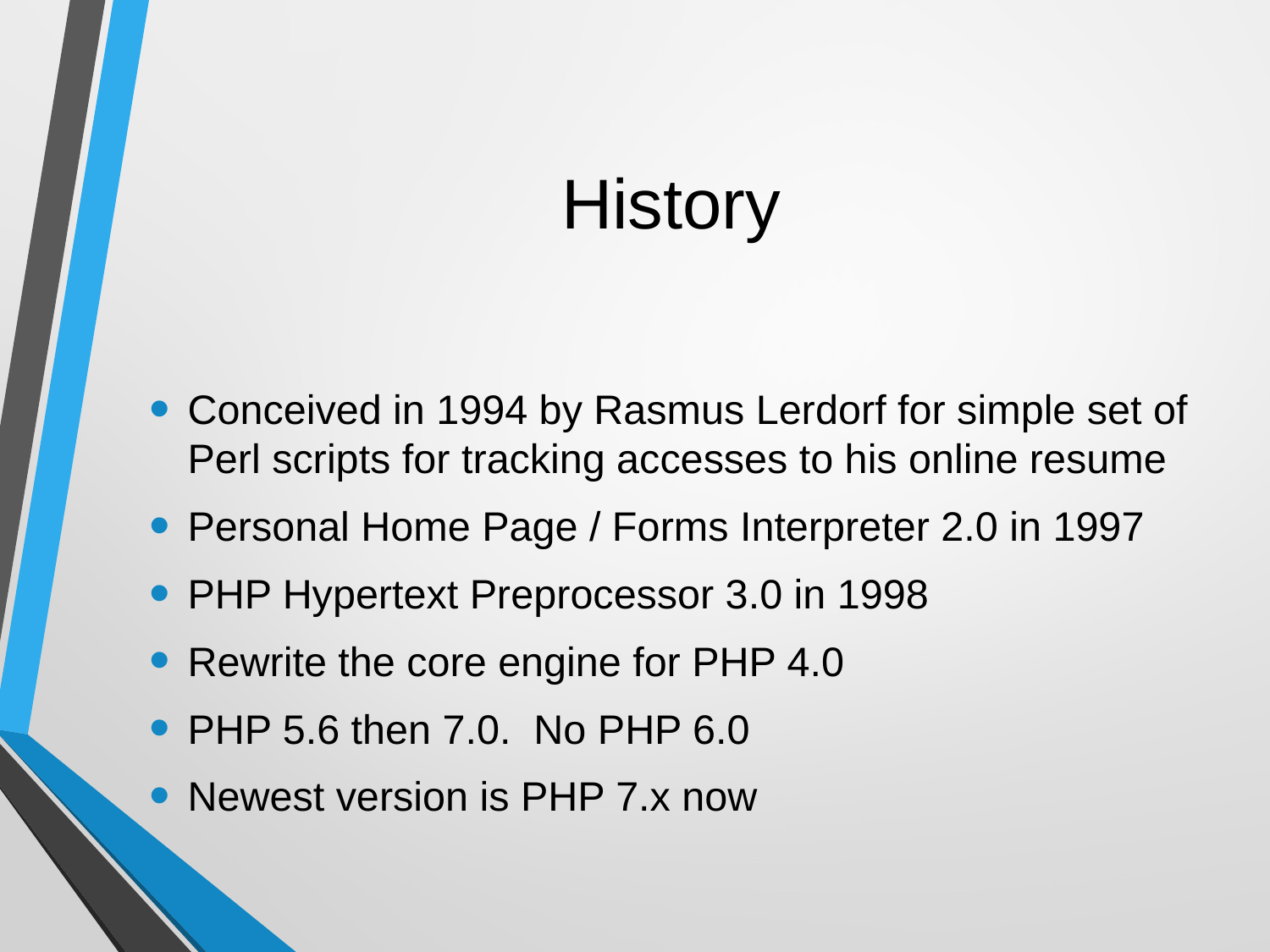

# History
Conceived in 1994 by Rasmus Lerdorf for simple set of Perl scripts for tracking accesses to his online resume
Personal Home Page / Forms Interpreter 2.0 in 1997
PHP Hypertext Preprocessor 3.0 in 1998
Rewrite the core engine for PHP 4.0
PHP 5.6 then 7.0.  No PHP 6.0
Newest version is PHP 7.x now